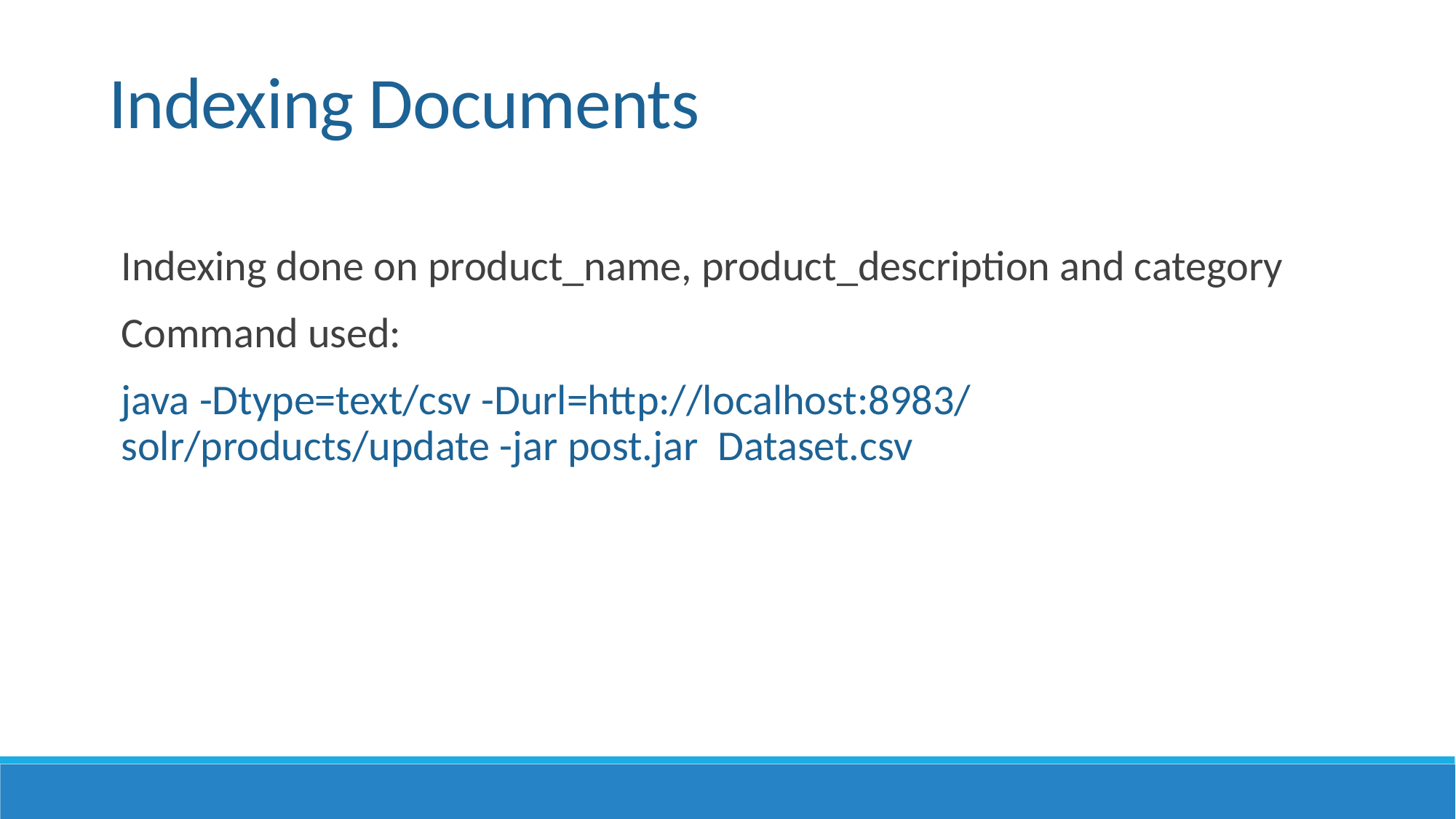

Indexing Documents
Indexing done on product_name, product_description and category
Command used:
java -Dtype=text/csv -Durl=http://localhost:8983/ solr/products/update -jar post.jar  Dataset.csv